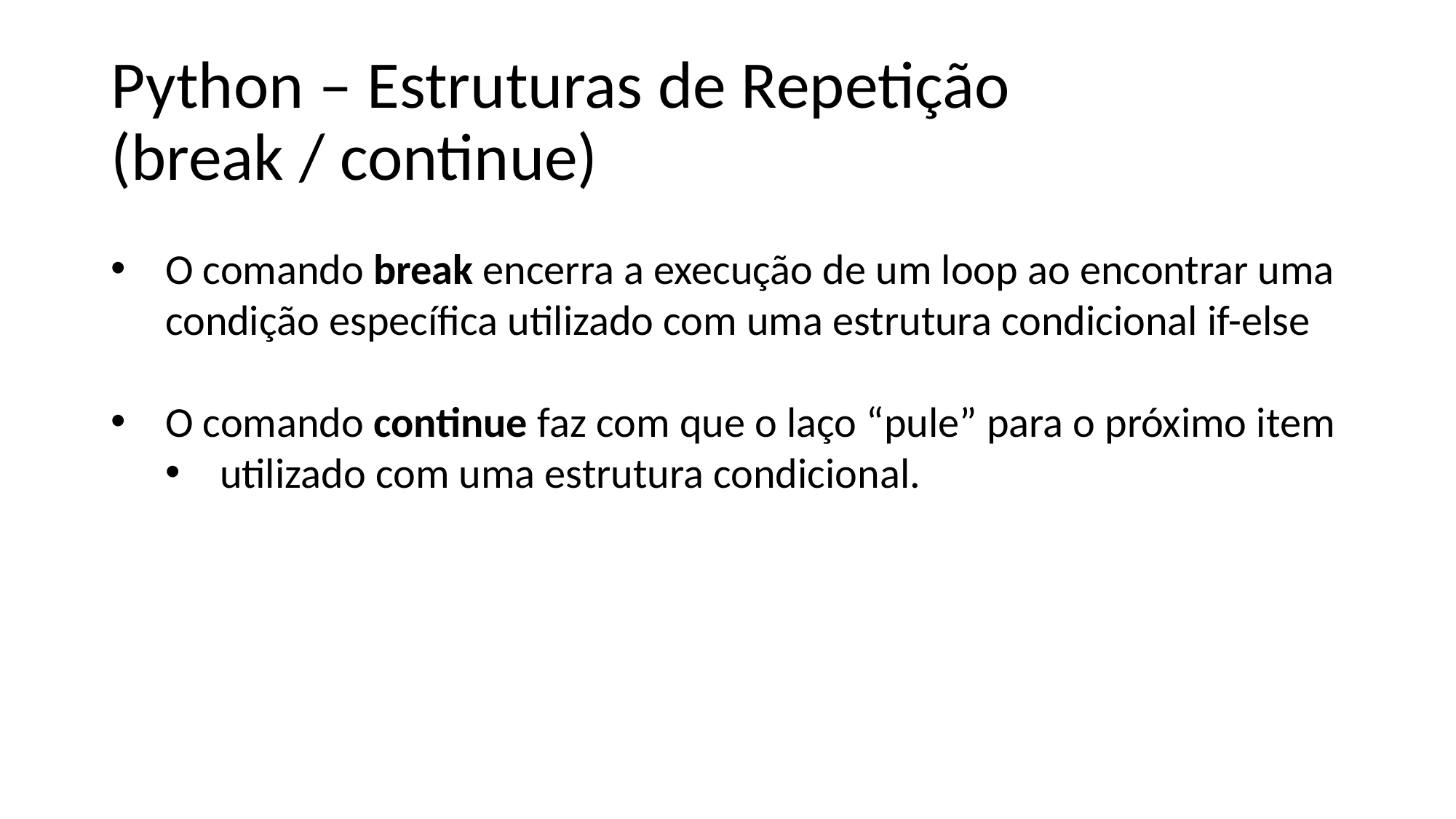

# Python – Estruturas de Repetição (break / continue)
O comando break encerra a execução de um loop ao encontrar uma condição específica utilizado com uma estrutura condicional if-else

O comando continue faz com que o laço “pule” para o próximo item
utilizado com uma estrutura condicional.